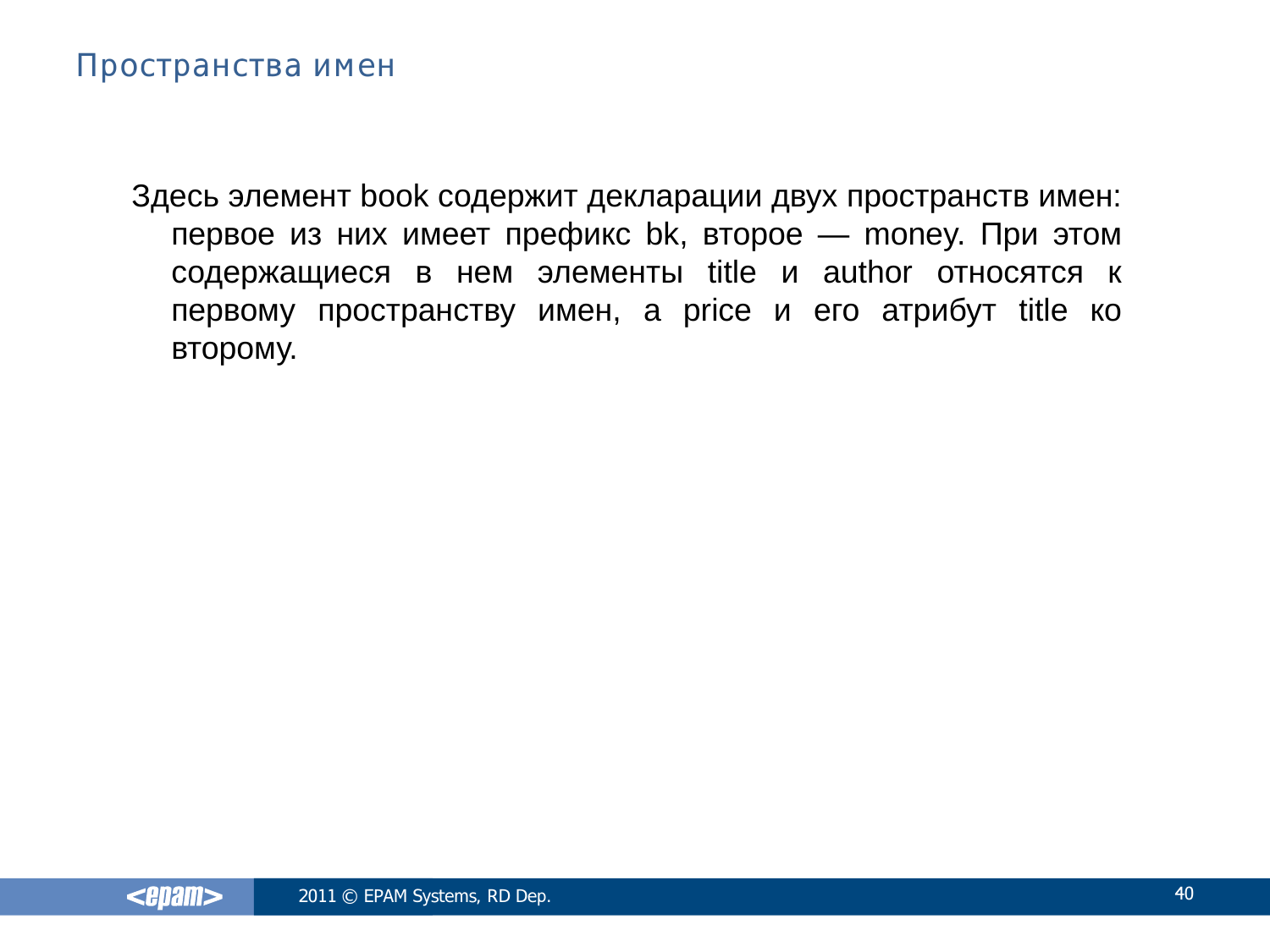

# Пространства имен
Здесь элемент book содержит декларации двух пространств имен: первое из них имеет префикс bk, второе — money. При этом содержащиеся в нем элементы title и author относятся к первому пространству имен, а price и его атрибут title ко второму.

40
2011 © EPAM Systems, RD Dep.